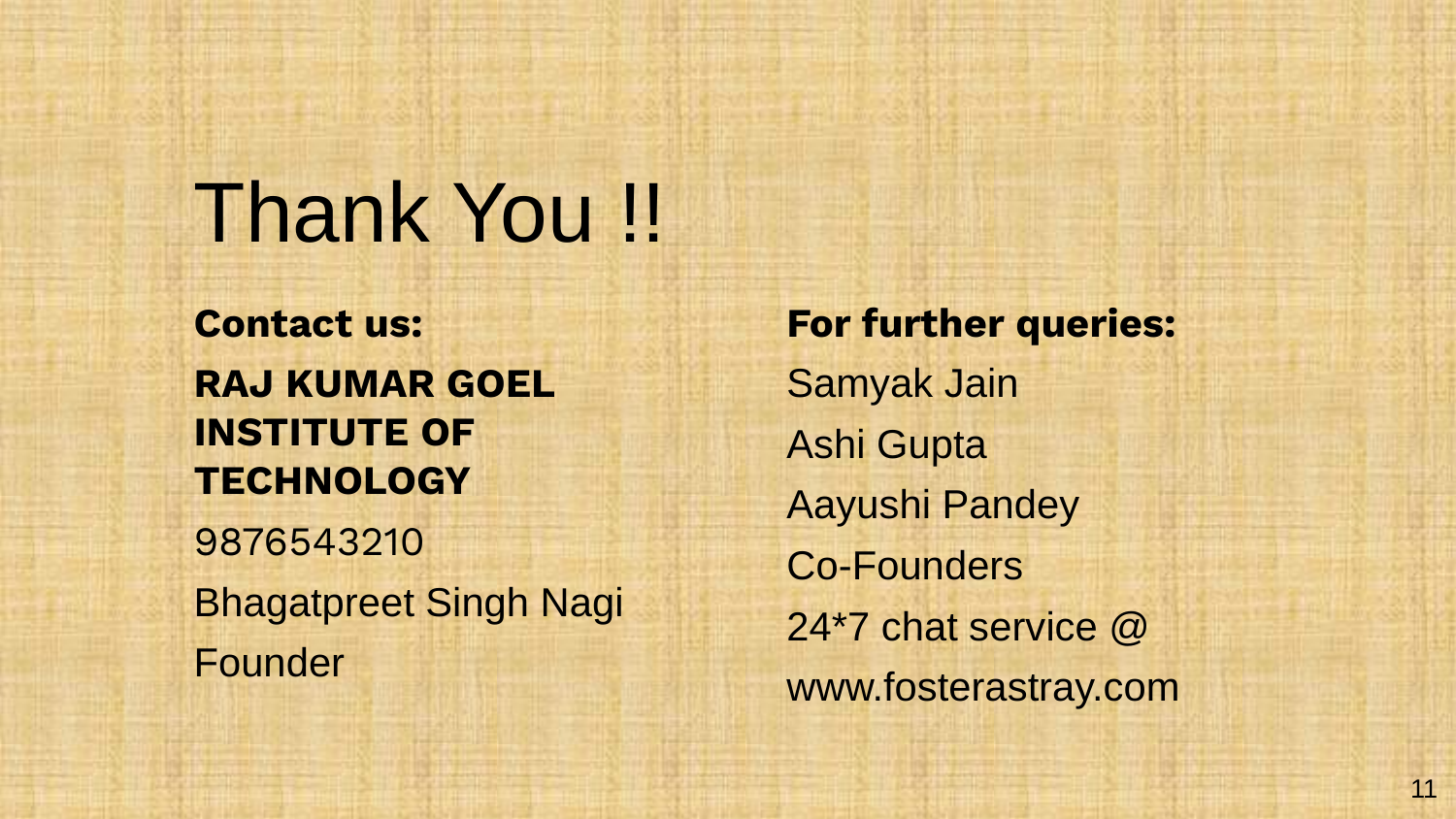

# Thank You !!
Contact us:
RAJ KUMAR GOEL INSTITUTE OF TECHNOLOGY
9876543210
Bhagatpreet Singh Nagi
Founder
For further queries:
Samyak Jain
Ashi Gupta
Aayushi Pandey
Co-Founders
24*7 chat service @
www.fosterastray.com

11